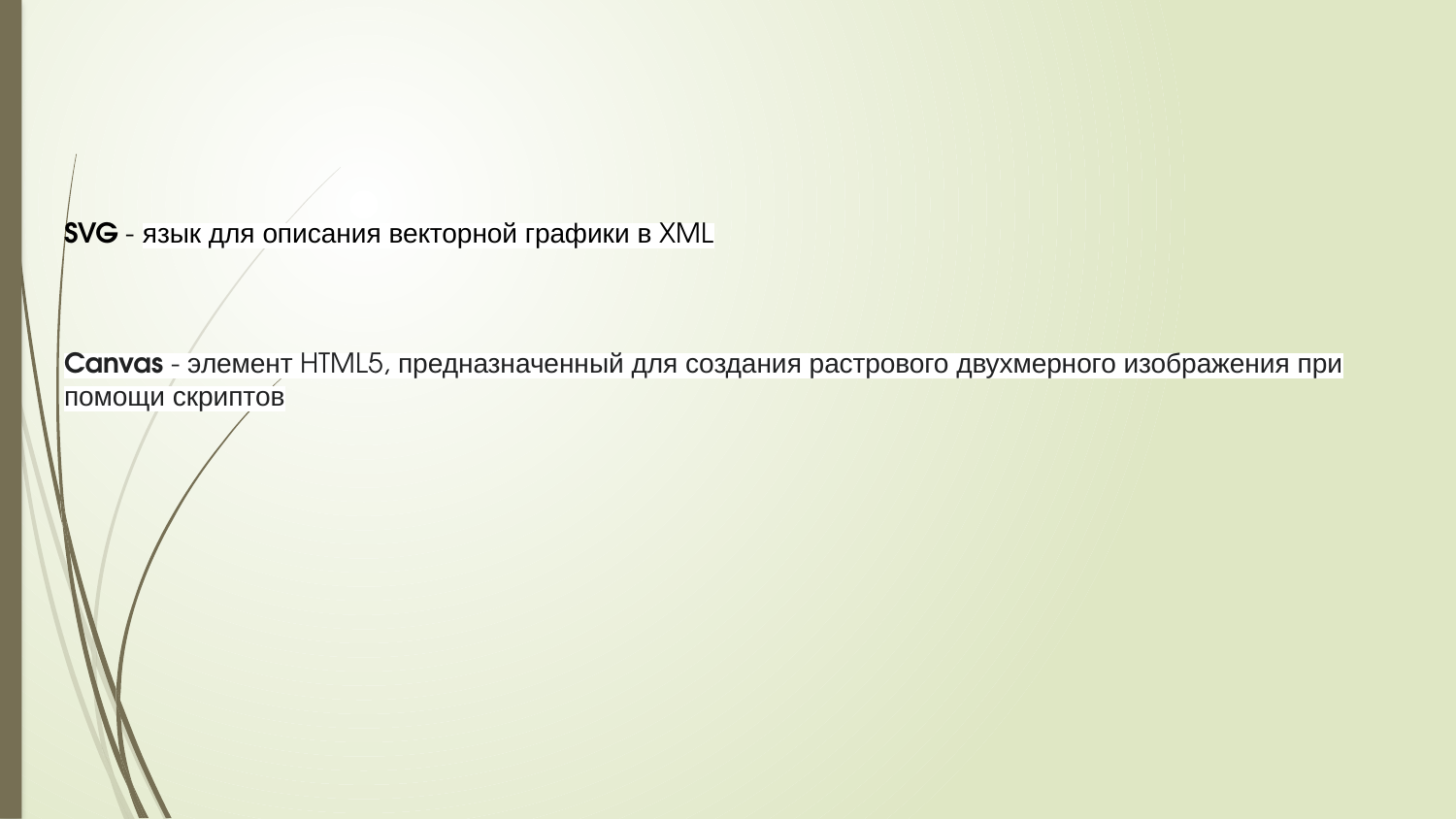

SVG - язык для описания векторной графики в XML

Canvas - элемент HTML5, предназначенный для создания растрового двухмерного изображения при помощи скриптов